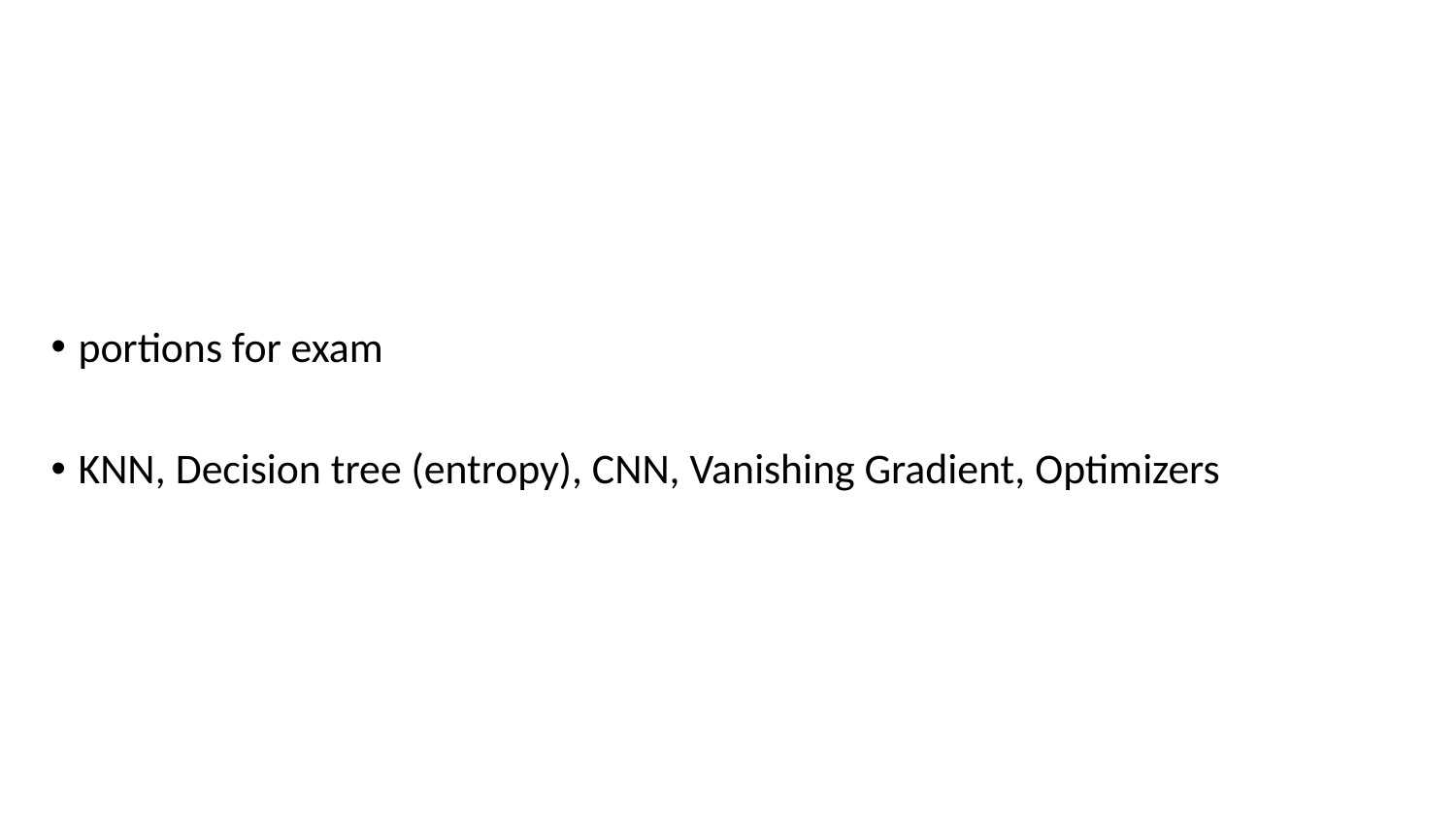

#

portions for exam

KNN, Decision tree (entropy), CNN, Vanishing Gradient, Optimizers